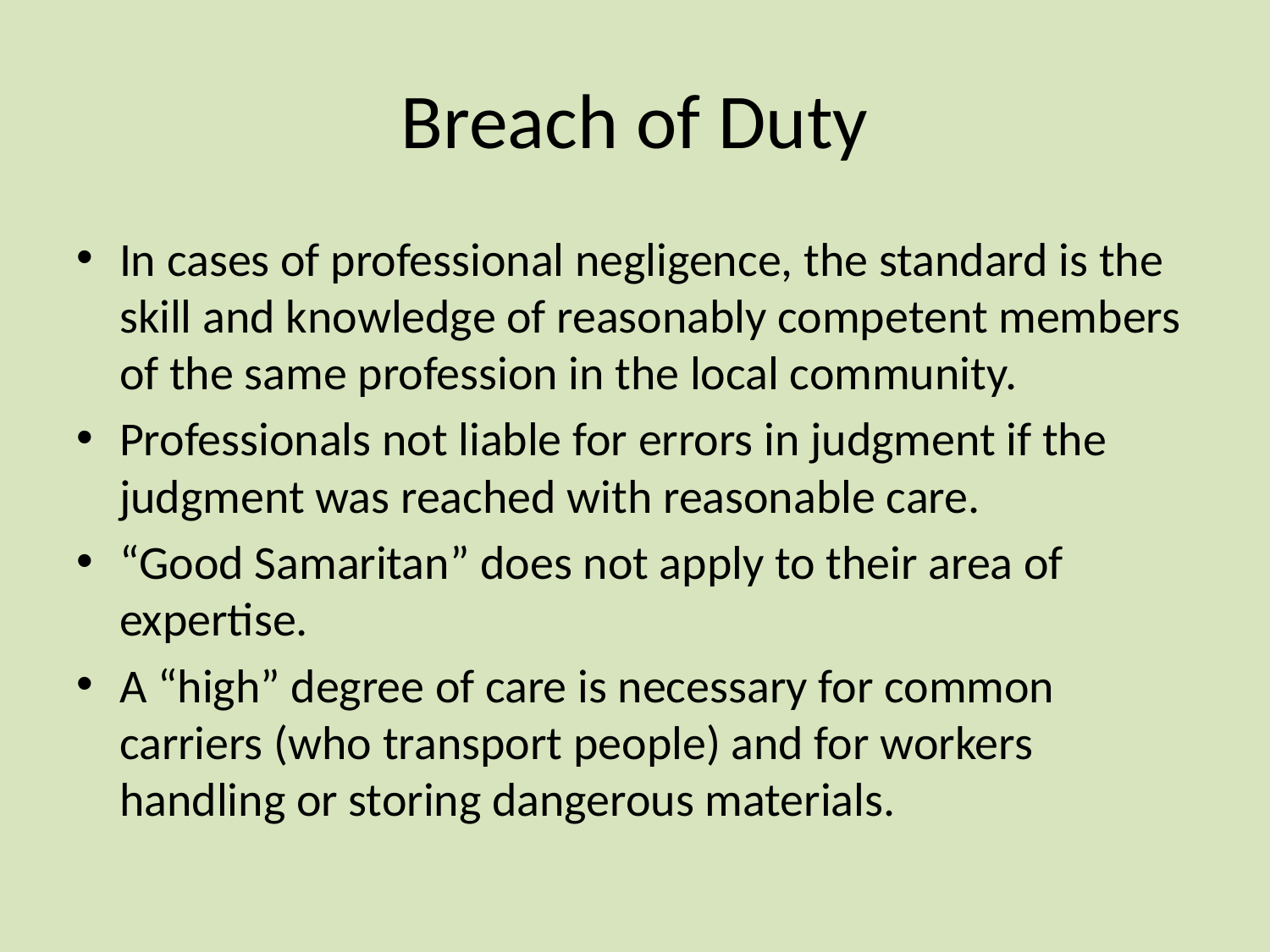

# Breach of Duty
In cases of professional negligence, the standard is the skill and knowledge of reasonably competent members of the same profession in the local community.
Professionals not liable for errors in judgment if the judgment was reached with reasonable care.
“Good Samaritan” does not apply to their area of expertise.
A “high” degree of care is necessary for common carriers (who transport people) and for workers handling or storing dangerous materials.